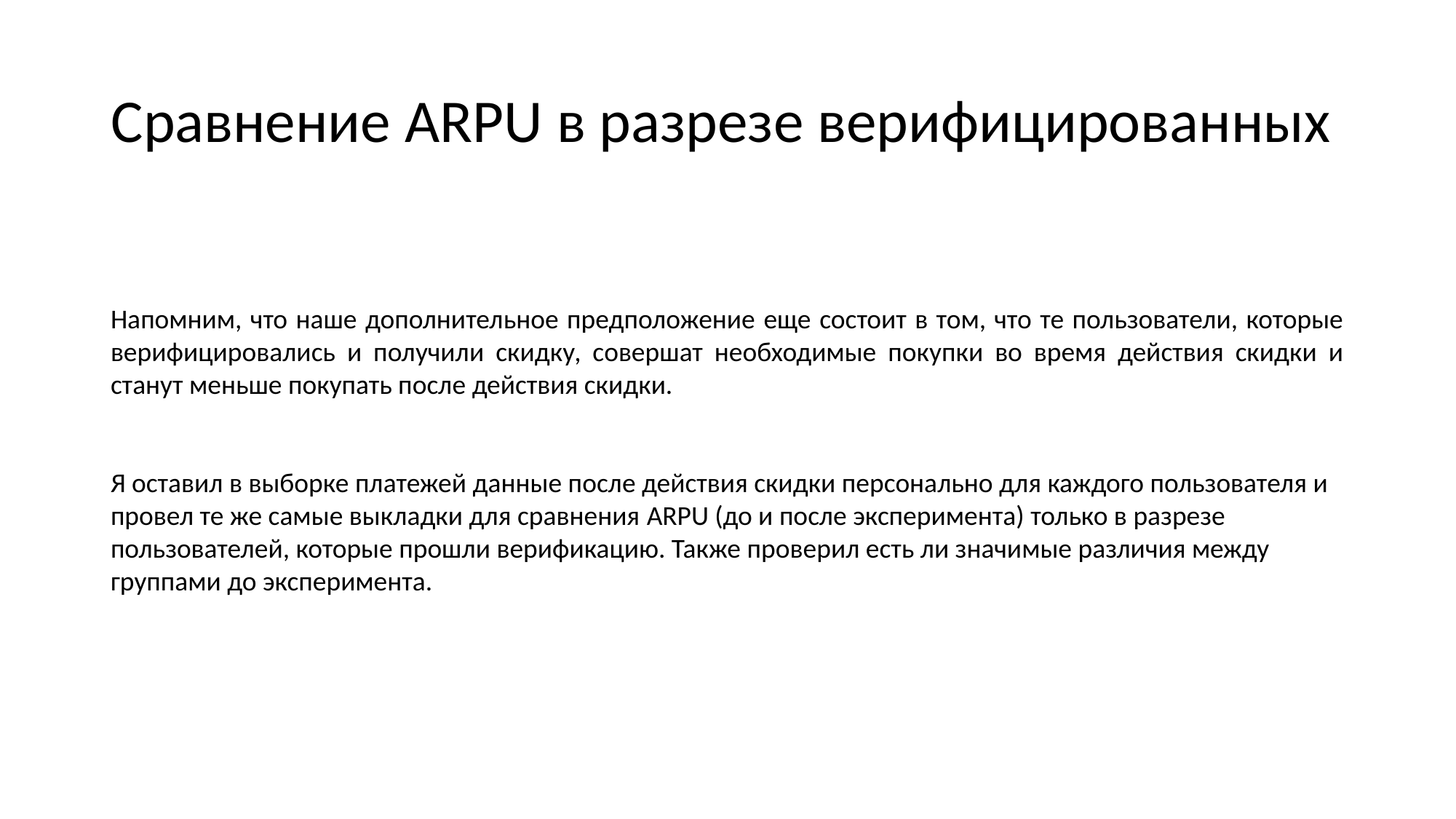

# Cравнение ARPU в разрезе верифицированных
Напомним, что наше дополнительное предположение еще состоит в том, что те пользователи, которые верифицировались и получили скидку, совершат необходимые покупки во время действия скидки и станут меньше покупать после действия скидки.

Я оставил в выборке платежей данные после действия скидки персонально для каждого пользователя и провел те же самые выкладки для сравнения ARPU (до и после эксперимента) только в разрезе пользователей, которые прошли верификацию. Также проверил есть ли значимые различия между группами до эксперимента.